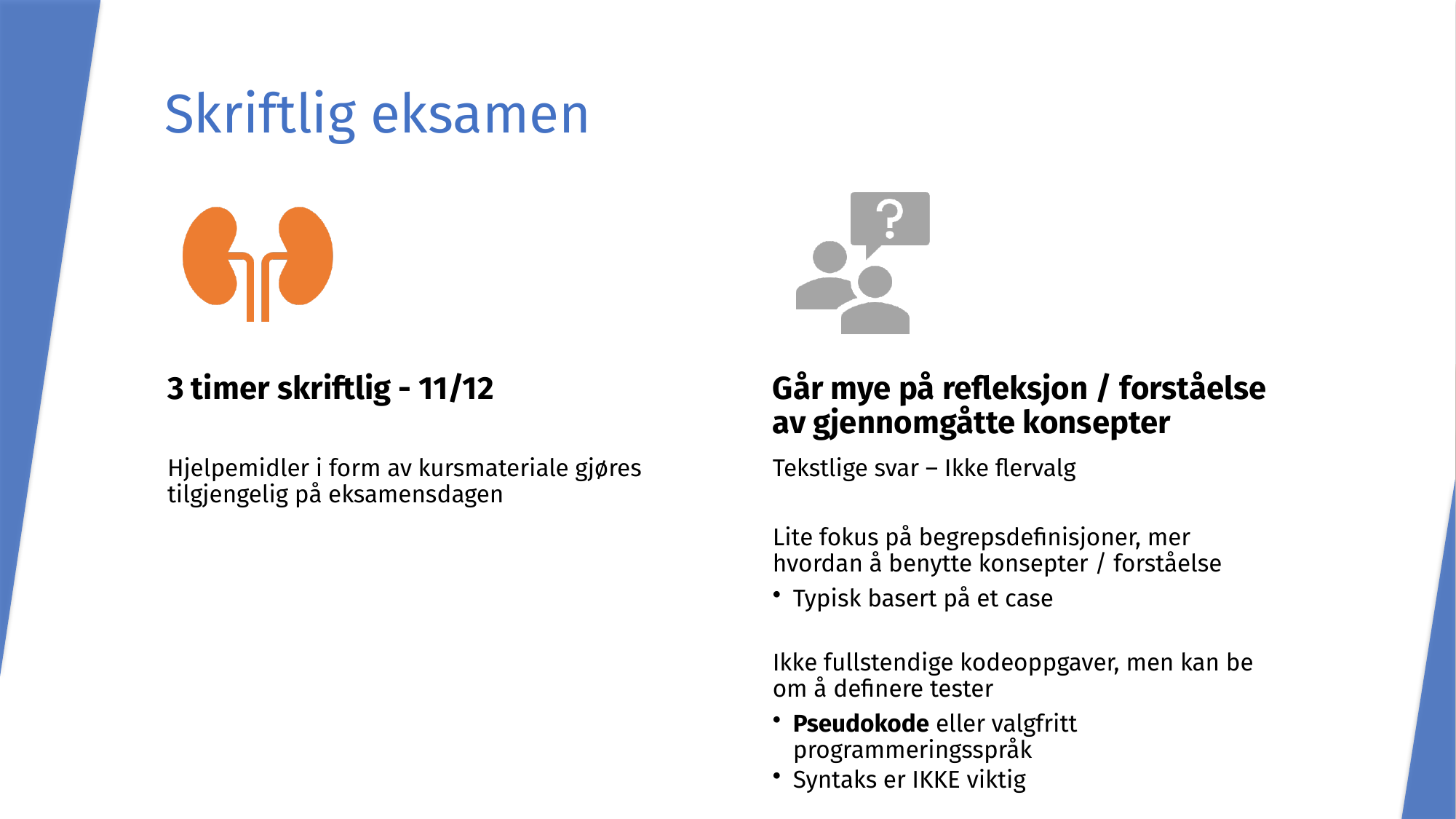

# Skriftlig eksamen
3 timer skriftlig - 11/12
Hjelpemidler i form av kursmateriale gjøres tilgjengelig på eksamensdagen
Går mye på refleksjon / forståelse av gjennomgåtte konsepter
Tekstlige svar – Ikke flervalg

Lite fokus på begrepsdefinisjoner, mer hvordan å benytte konsepter / forståelse
Typisk basert på et case

Ikke fullstendige kodeoppgaver, men kan be om å definere tester
Pseudokode eller valgfritt programmeringsspråk
Syntaks er IKKE viktig